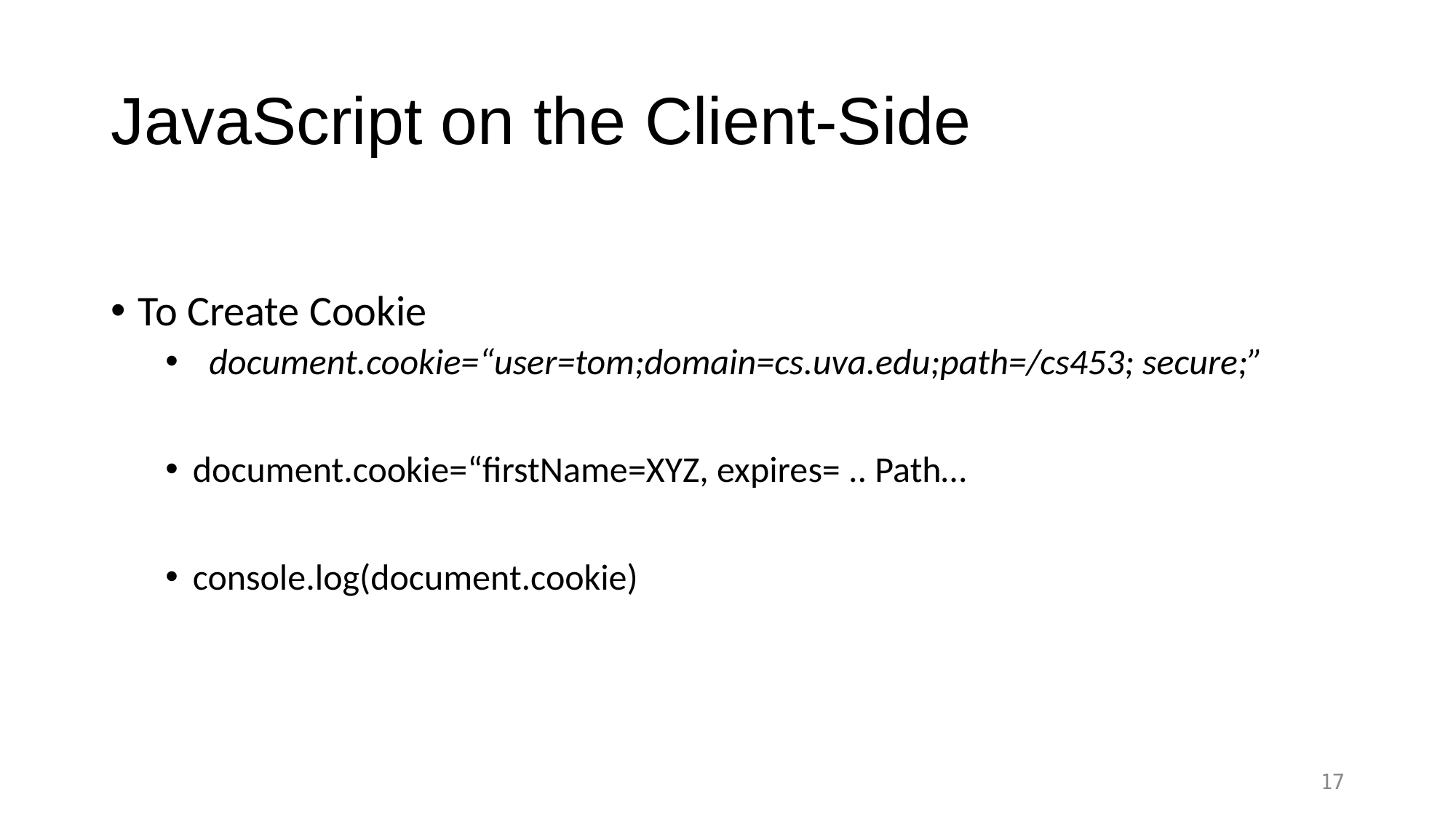

# JavaScript on the Client-Side

To Create Cookie
  document.cookie=“user=tom;domain=cs.uva.edu;path=/cs453; secure;”

document.cookie=“firstName=XYZ, expires= .. Path…

console.log(document.cookie)

17